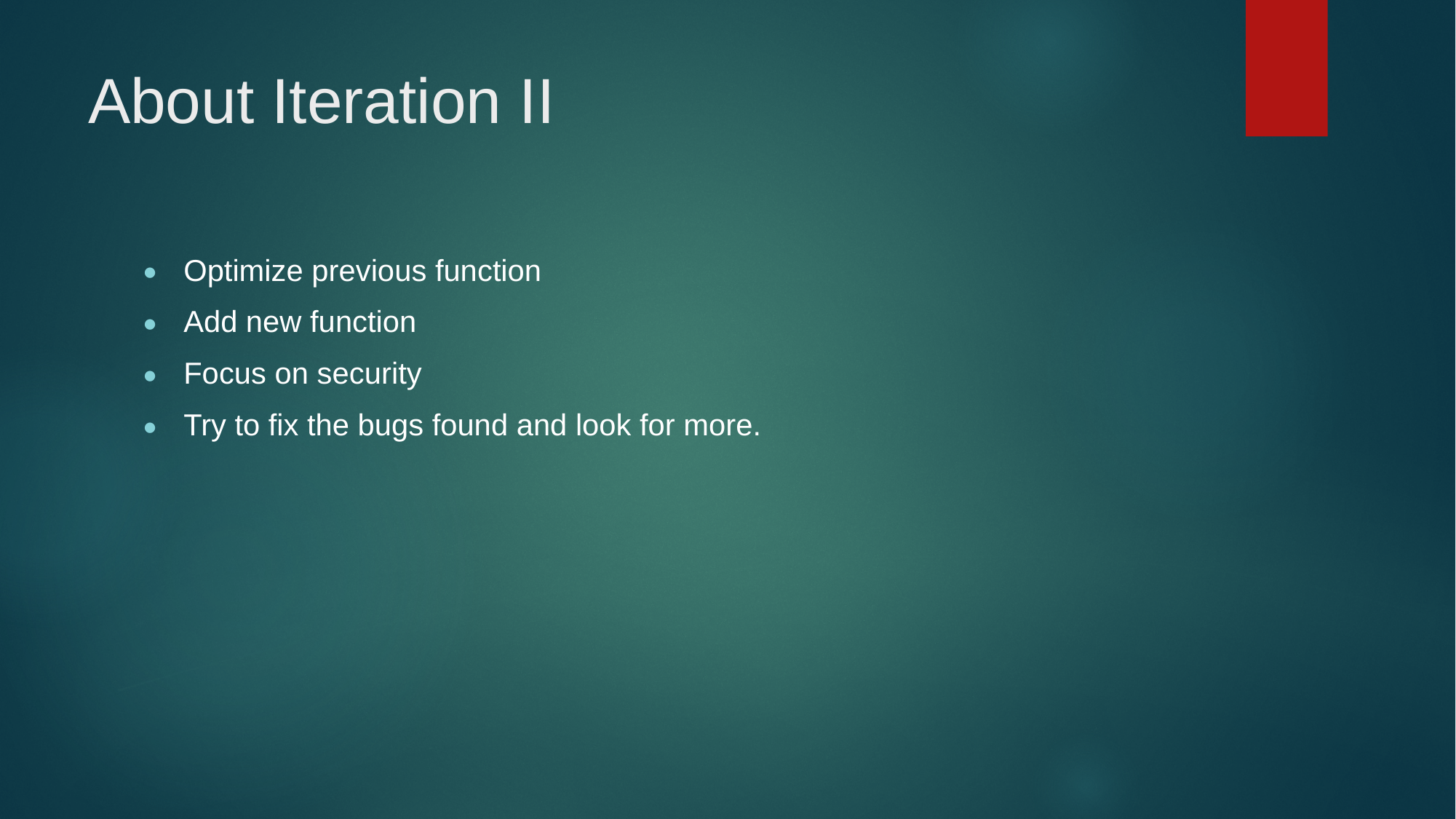

# About Iteration II
Optimize previous function
Add new function
Focus on security
Try to fix the bugs found and look for more.